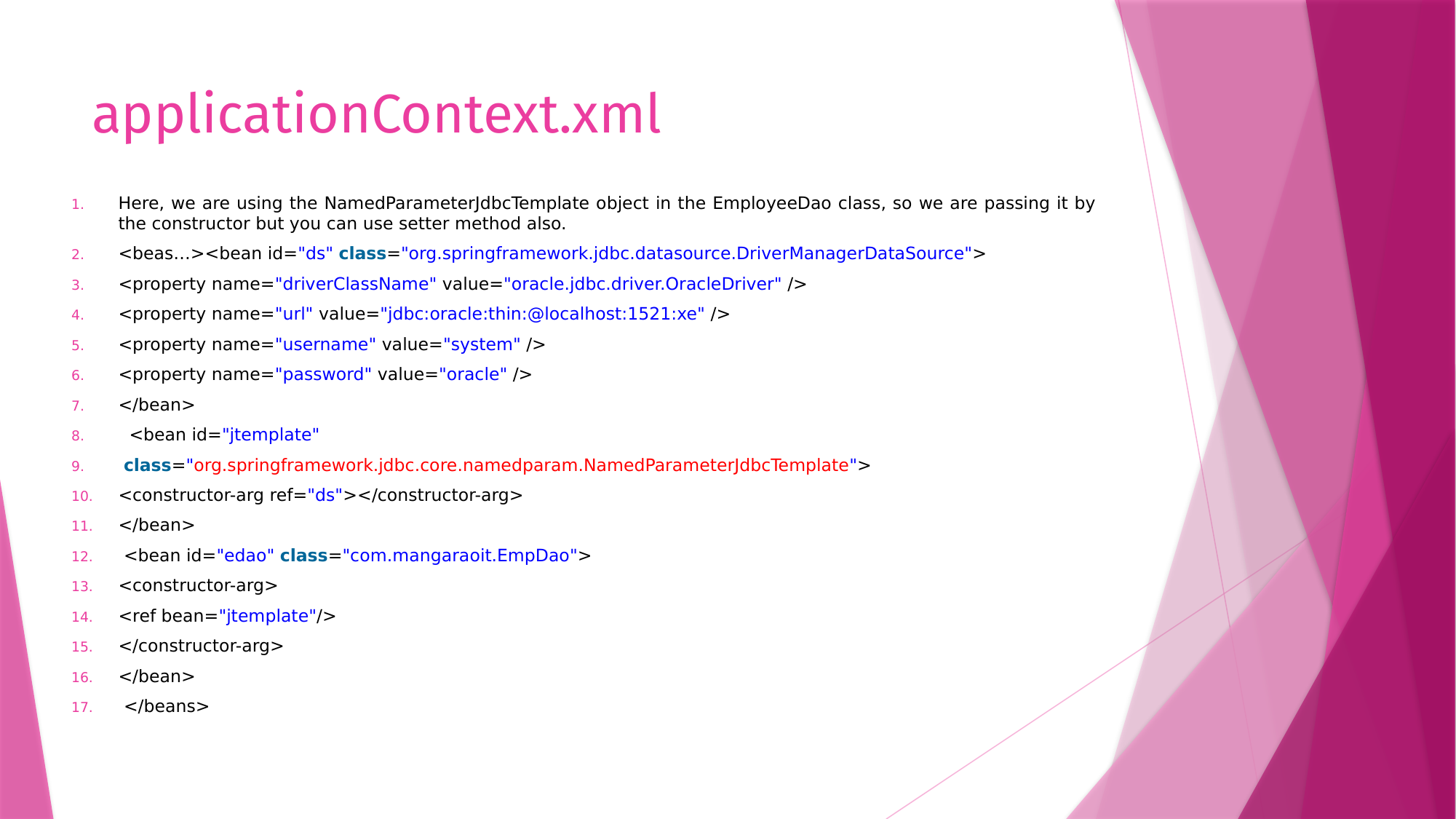

# applicationContext.xml
Here, we are using the NamedParameterJdbcTemplate object in the EmployeeDao class, so we are passing it by the constructor but you can use setter method also.
<beas…><bean id="ds" class="org.springframework.jdbc.datasource.DriverManagerDataSource">
<property name="driverClassName" value="oracle.jdbc.driver.OracleDriver" />
<property name="url" value="jdbc:oracle:thin:@localhost:1521:xe" />
<property name="username" value="system" />
<property name="password" value="oracle" />
</bean>
  <bean id="jtemplate"
 class="org.springframework.jdbc.core.namedparam.NamedParameterJdbcTemplate">
<constructor-arg ref="ds"></constructor-arg>
</bean>
 <bean id="edao" class="com.mangaraoit.EmpDao">
<constructor-arg>
<ref bean="jtemplate"/>
</constructor-arg>
</bean>
 </beans>